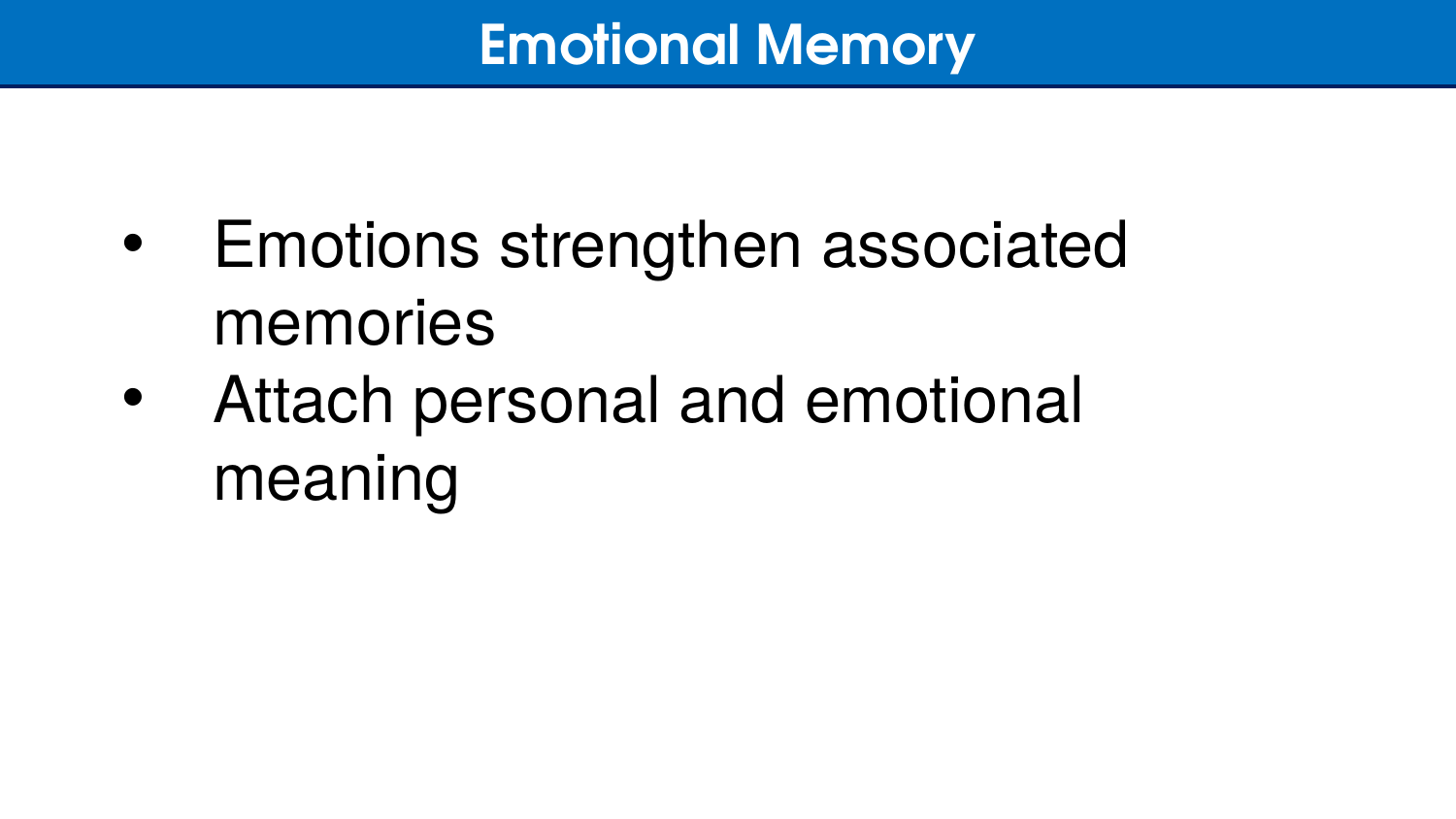

Emotional Memory
Emotions strengthen associated memories
Attach personal and emotional meaning

10